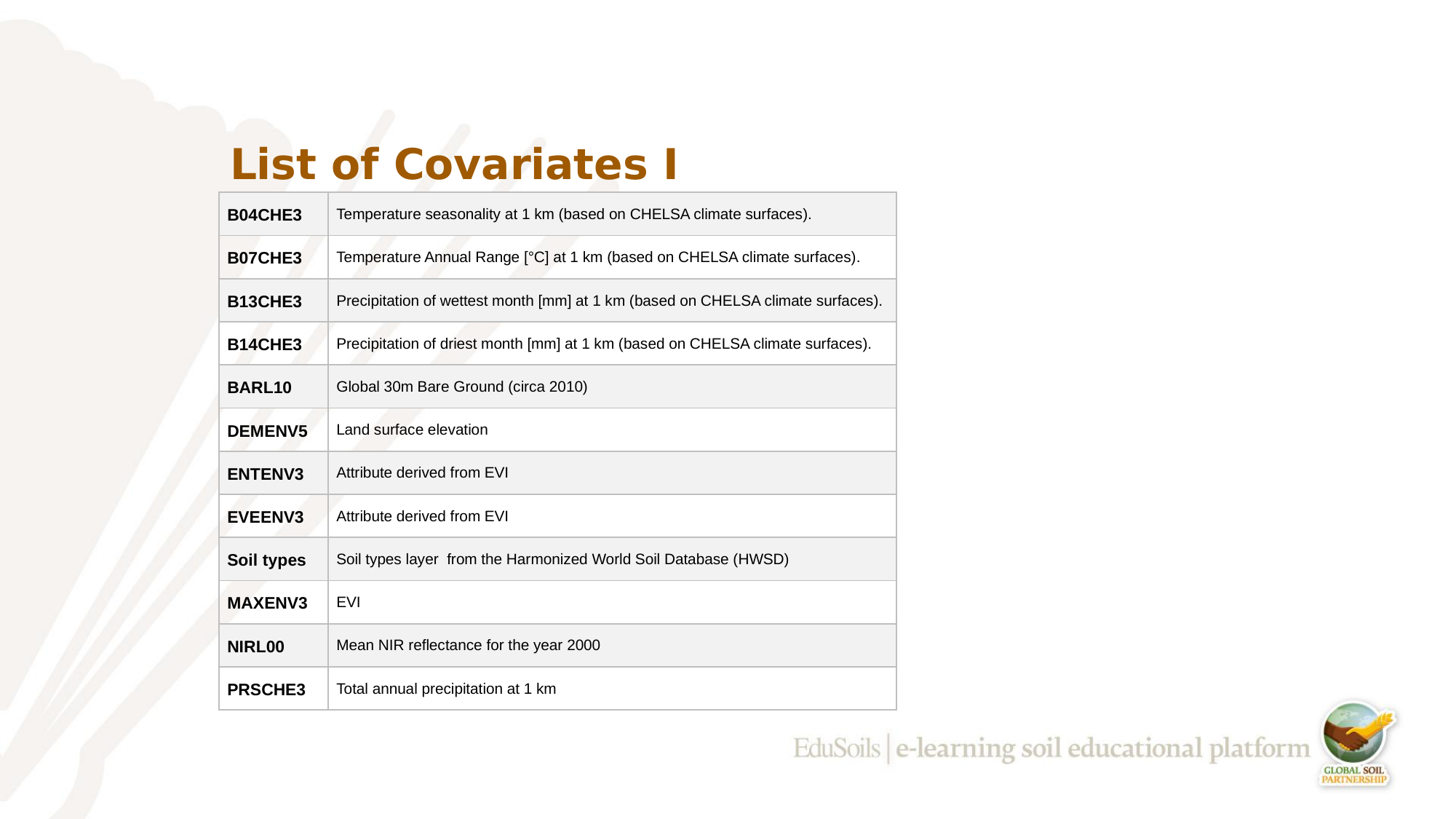

# List of Covariates I
| B04CHE3 | Temperature seasonality at 1 km (based on CHELSA climate surfaces). |
| --- | --- |
| B07CHE3 | Temperature Annual Range [°C] at 1 km (based on CHELSA climate surfaces). |
| B13CHE3 | Precipitation of wettest month [mm] at 1 km (based on CHELSA climate surfaces). |
| B14CHE3 | Precipitation of driest month [mm] at 1 km (based on CHELSA climate surfaces). |
| BARL10 | Global 30m Bare Ground (circa 2010) |
| DEMENV5 | Land surface elevation |
| ENTENV3 | Attribute derived from EVI |
| EVEENV3 | Attribute derived from EVI |
| Soil types | Soil types layer from the Harmonized World Soil Database (HWSD) |
| MAXENV3 | EVI |
| NIRL00 | Mean NIR reflectance for the year 2000 |
| PRSCHE3 | Total annual precipitation at 1 km |